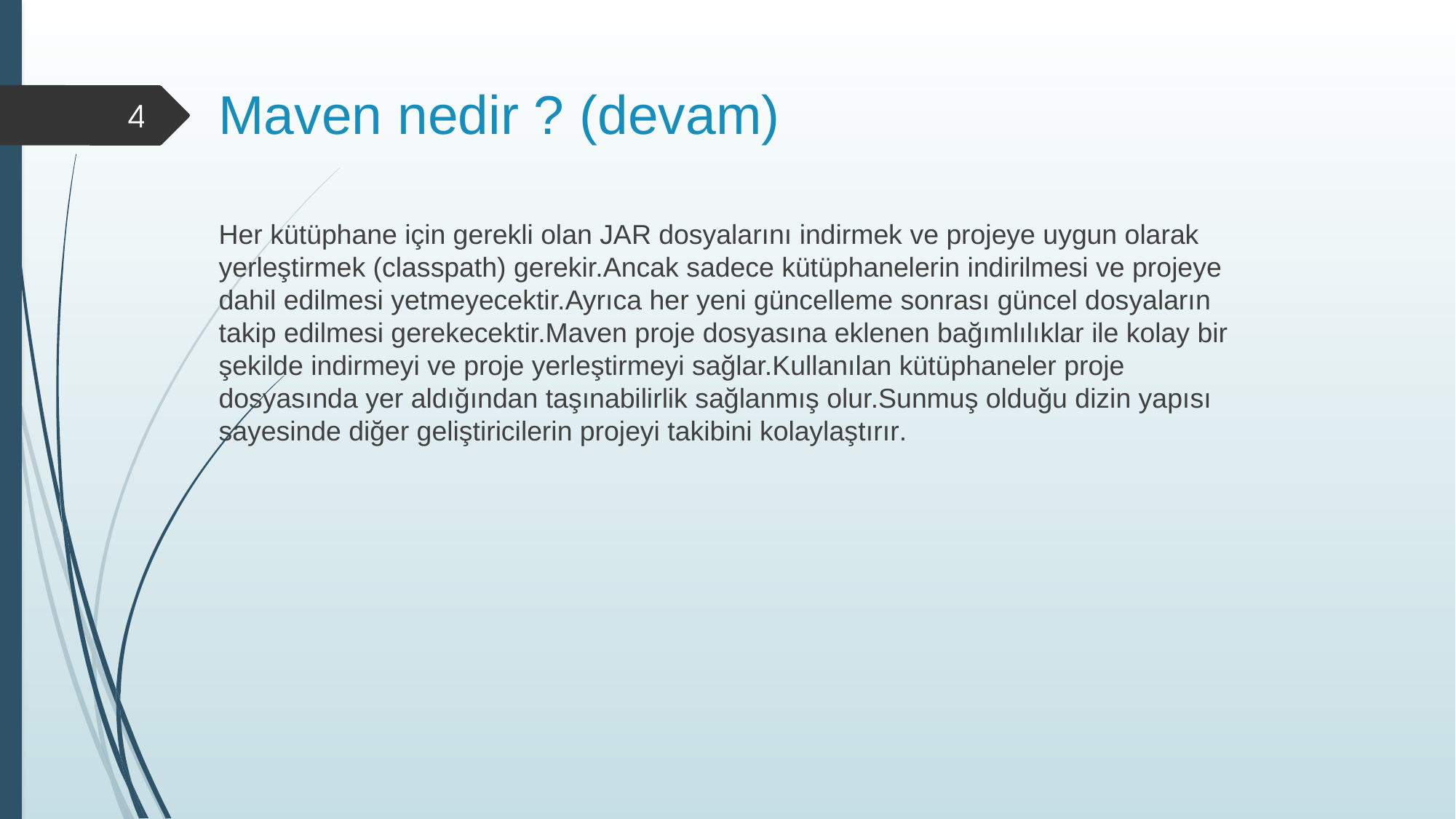

Maven nedir ? (devam)
4
Her kütüphane için gerekli olan JAR dosyalarını indirmek ve projeye uygun olarak yerleştirmek (classpath) gerekir.Ancak sadece kütüphanelerin indirilmesi ve projeye dahil edilmesi yetmeyecektir.Ayrıca her yeni güncelleme sonrası güncel dosyaların takip edilmesi gerekecektir.Maven proje dosyasına eklenen bağımlılıklar ile kolay bir şekilde indirmeyi ve proje yerleştirmeyi sağlar.Kullanılan kütüphaneler proje dosyasında yer aldığından taşınabilirlik sağlanmış olur.Sunmuş olduğu dizin yapısı sayesinde diğer geliştiricilerin projeyi takibini kolaylaştırır.